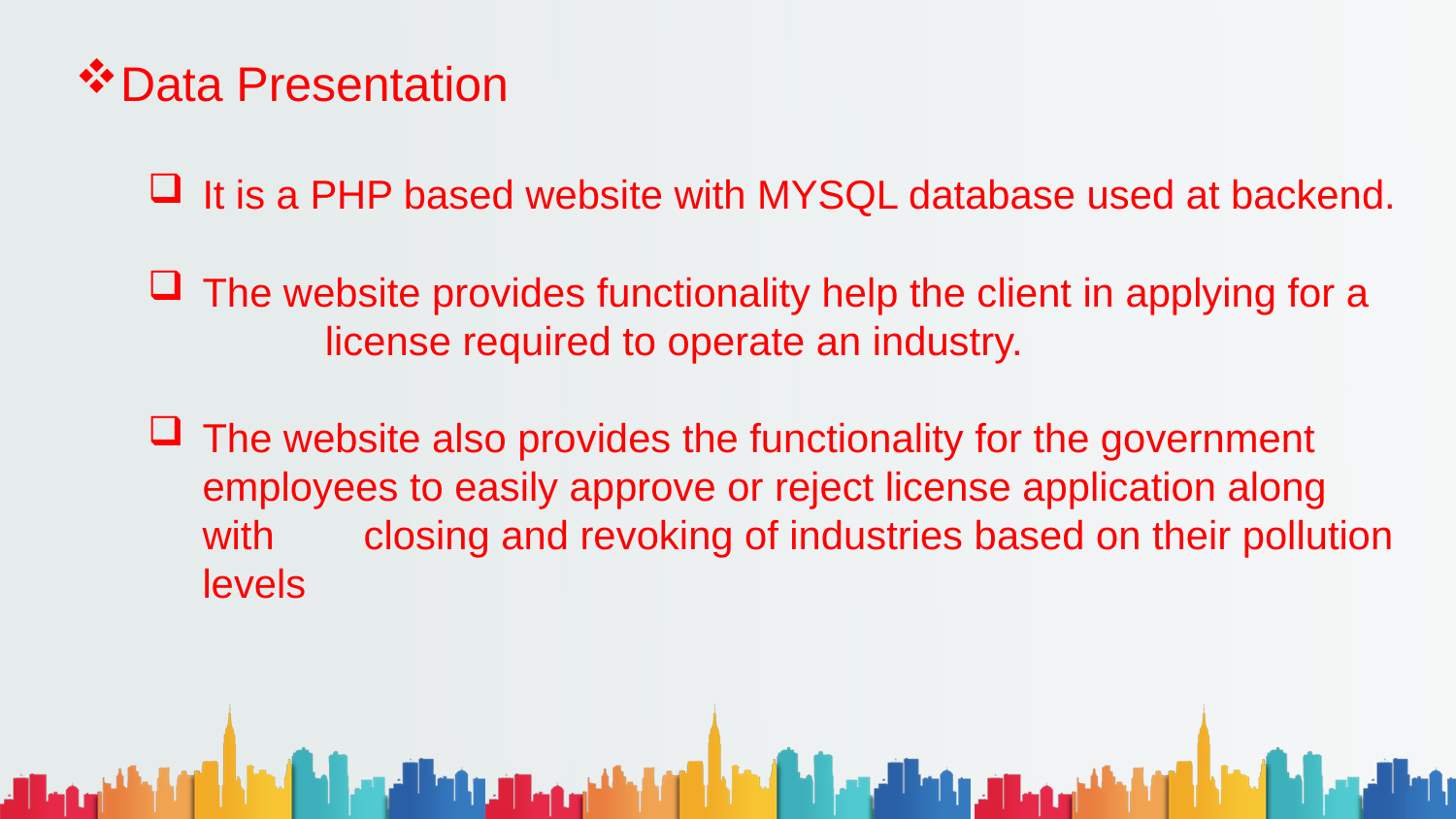

Data Presentation

It is a PHP based website with MYSQL database used at backend.

The website provides functionality help the client in applying for a               license required to operate an industry.

The website also provides the functionality for the government employees to easily approve or reject license application along with        closing and revoking of industries based on their pollution levels